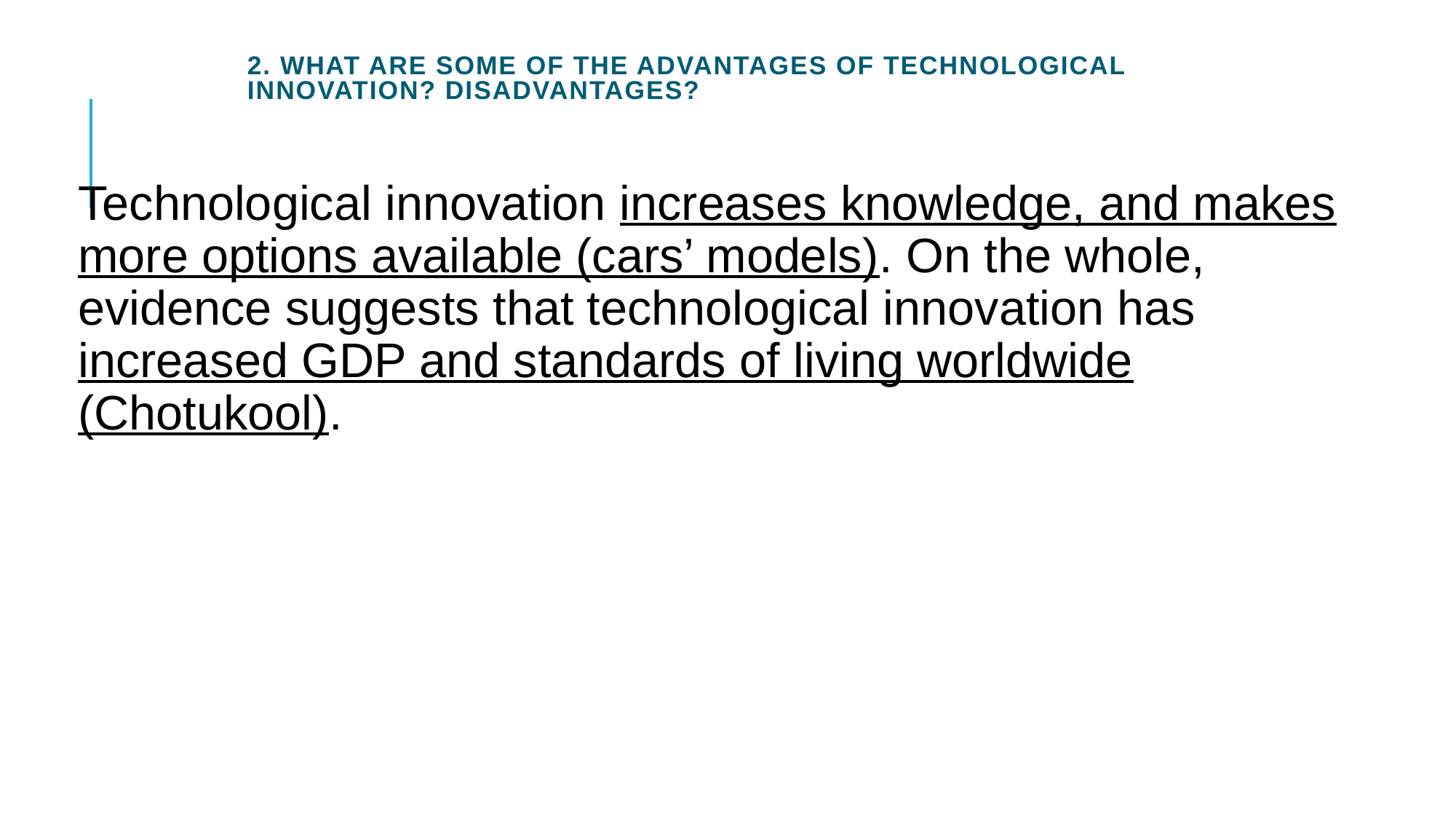

# 2. What are some of the advantages of technological innovation? Disadvantages?
Technological innovation increases knowledge, and makes more options available (cars’ models). On the whole, evidence suggests that technological innovation has increased GDP and standards of living worldwide (Chotukool).